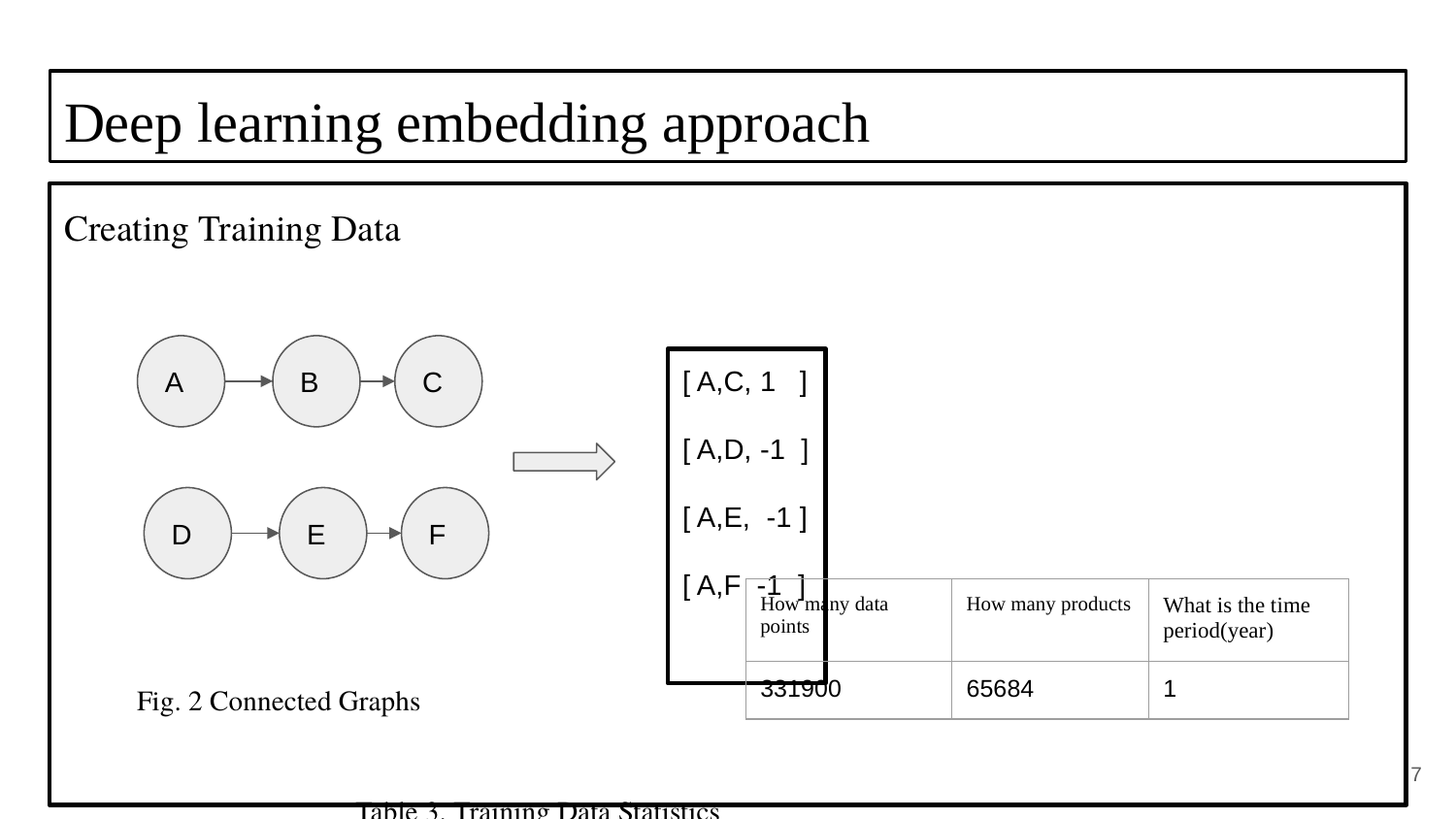

# Deep learning embedding approach
Creating Training Data

Fig. 2 Connected Graphs
											Table 3. Training Data Statistics
A
B
C
[ A,C, 1   ]
[ A,D, -1  ]
[ A,E,  -1 ]
[ A,F  -1  ]

D
E
F
| How many data points | How many products | What is the time period(year) |
| --- | --- | --- |
| 331900 | 65684 | 1 |
7